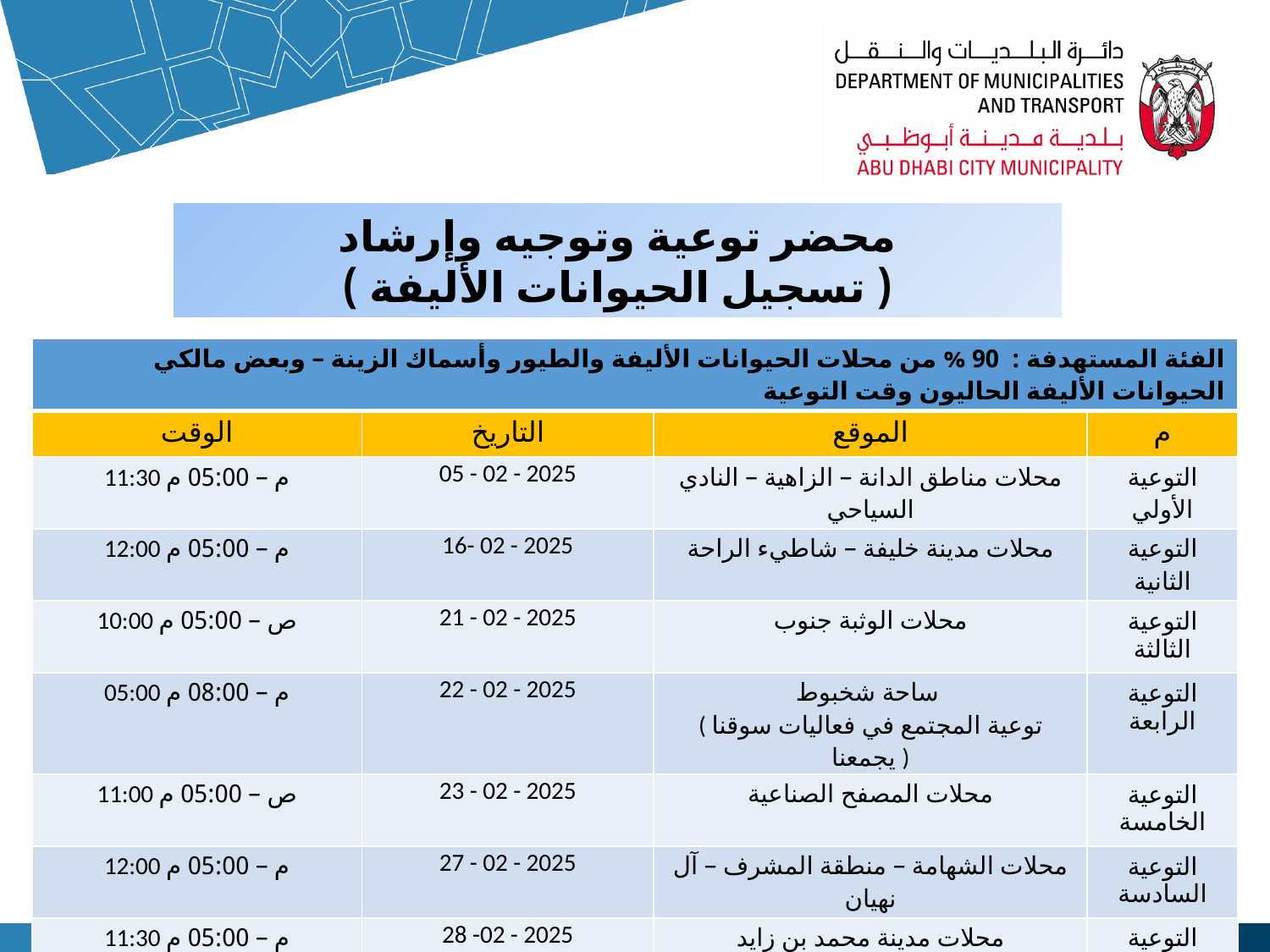

محضر توعية وتوجيه وإرشاد
( تسجيل الحيوانات الأليفة )
| الفئة المستهدفة : 90 % من محلات الحيوانات الأليفة والطيور وأسماك الزينة – وبعض مالكي الحيوانات الأليفة الحاليون وقت التوعية |  |  |  |
| --- | --- | --- | --- |
| الوقت | التاريخ | الموقع | م |
| 11:30 م – 05:00 م | 05 - 02 - 2025 | محلات مناطق الدانة – الزاهية – النادي السياحي | التوعية الأولي |
| 12:00 م – 05:00 م | 16- 02 - 2025 | محلات مدينة خليفة – شاطيء الراحة | التوعية الثانية |
| 10:00 ص – 05:00 م | 21 - 02 - 2025 | محلات الوثبة جنوب | التوعية الثالثة |
| 05:00 م – 08:00 م | 22 - 02 - 2025 | ساحة شخبوط ( توعية المجتمع في فعاليات سوقنا يجمعنا ) | التوعية الرابعة |
| 11:00 ص – 05:00 م | 23 - 02 - 2025 | محلات المصفح الصناعية | التوعية الخامسة |
| 12:00 م – 05:00 م | 27 - 02 - 2025 | محلات الشهامة – منطقة المشرف – آل نهيان | التوعية السادسة |
| 11:30 م – 05:00 م | 28 -02 - 2025 | محلات مدينة محمد بن زايد | التوعية السابعة |
| 11:45 م – 03:30 م | 01 - 03 - 2025 | محلات مناطق الخالدية – الحصن - الدانة | التوعية الثامنة |
| 04:00 م – 10:00 م | 02 - 03 - 2025 | محلات السوق الخارجي | التوعية التاسعة |
| 04:00 م – 10:00 م | 03 - 03 - 2025 | محلات السوق الداخلي | التوعية العاشرة |